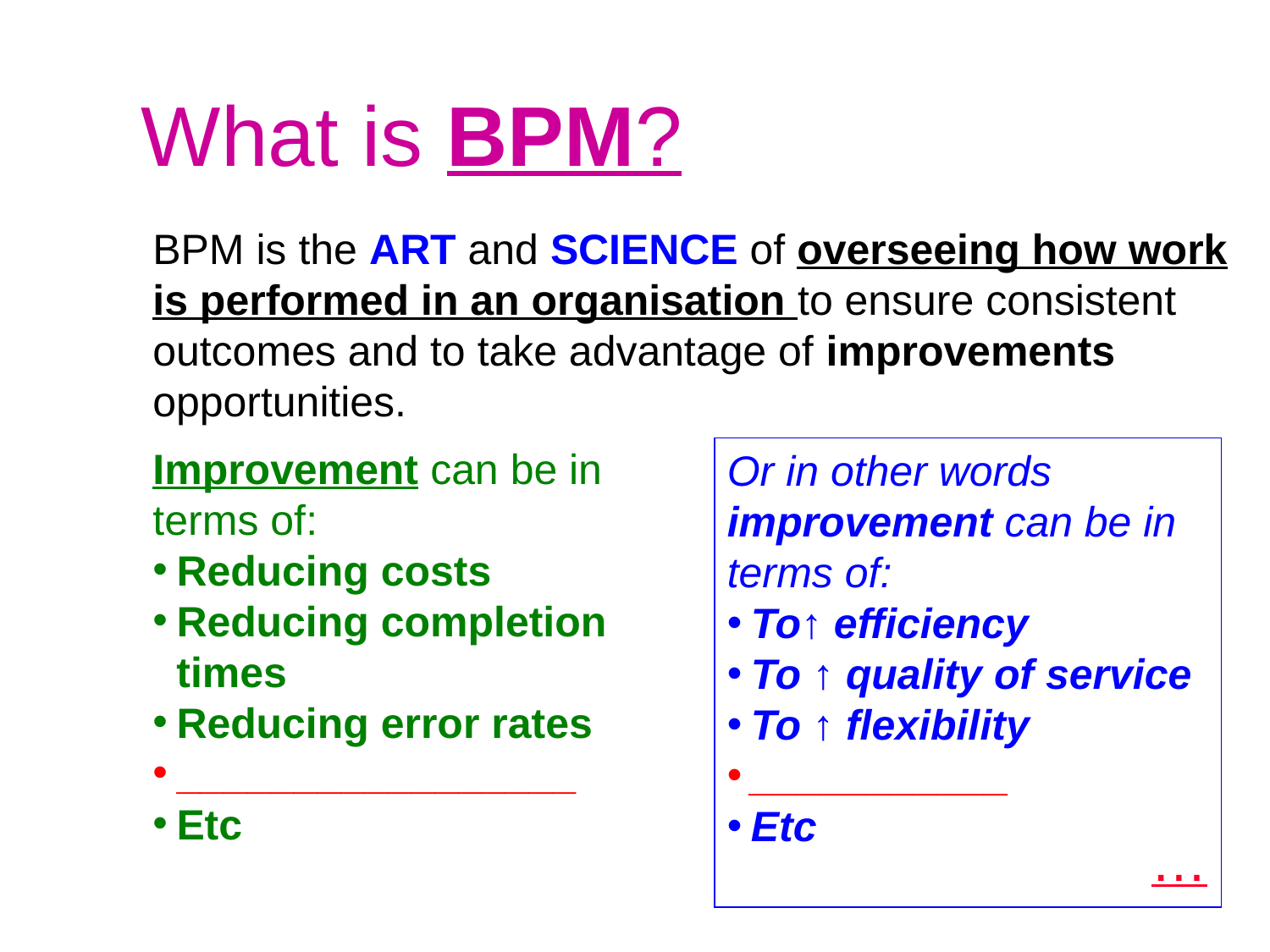

What is BPM?

BPM is the art and science of overseeing how work is performed in an organisation to ensure consistent outcomes and to take advantage of improvements opportunities.

Improvement can be in
terms of:
Reducing costs
Reducing completion
  times
Reducing error rates
_________________
Etc

Or in other words improvement can be in terms of:
To↑ efficiency
To ↑ quality of service
To ↑ flexibility
___________
Etc

…